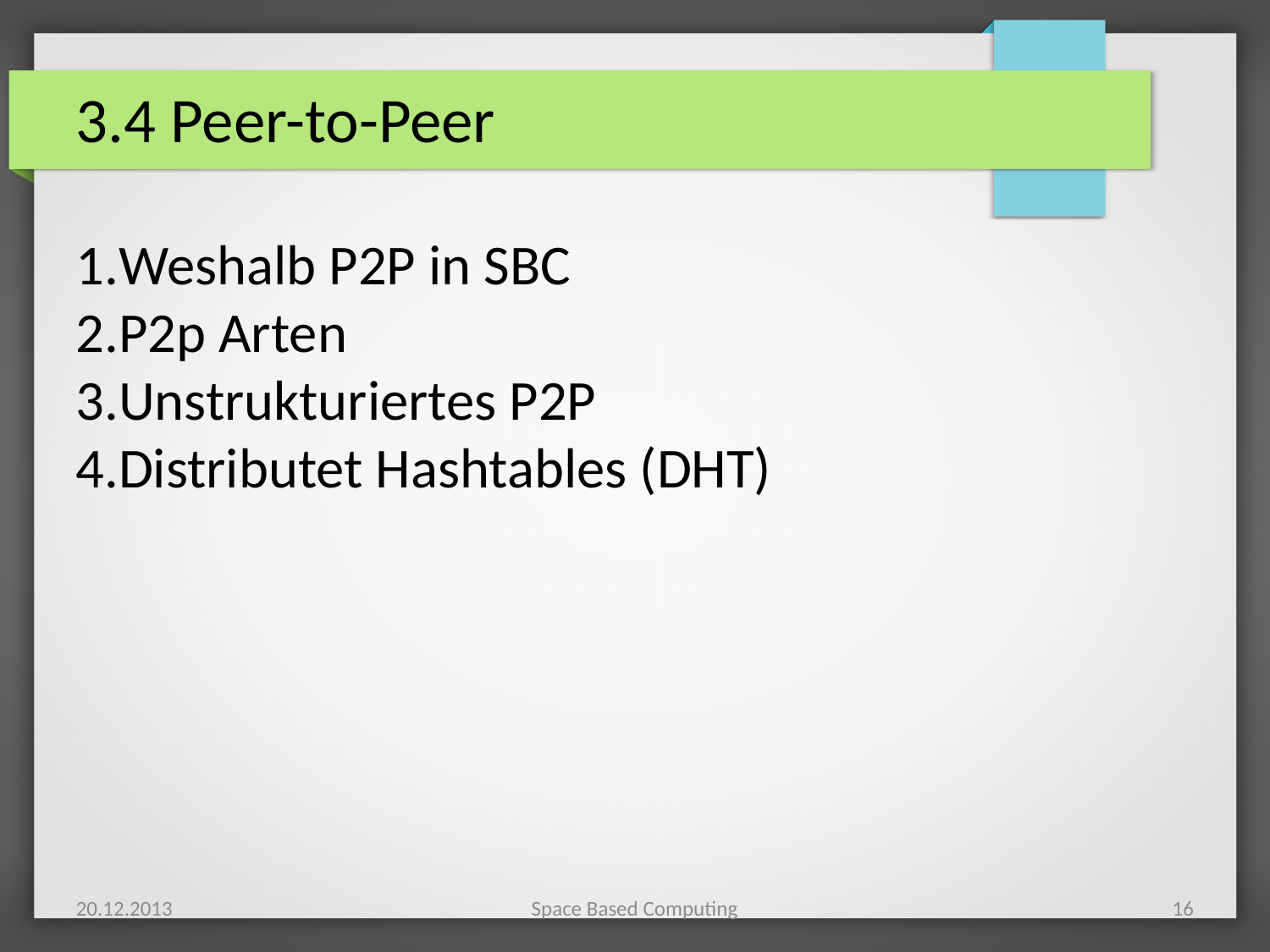

3.4 Peer-to-Peer
Weshalb P2P in SBC
P2p Arten
Unstrukturiertes P2P
Distributet Hashtables (DHT)
20.12.2013
Space Based Computing
16